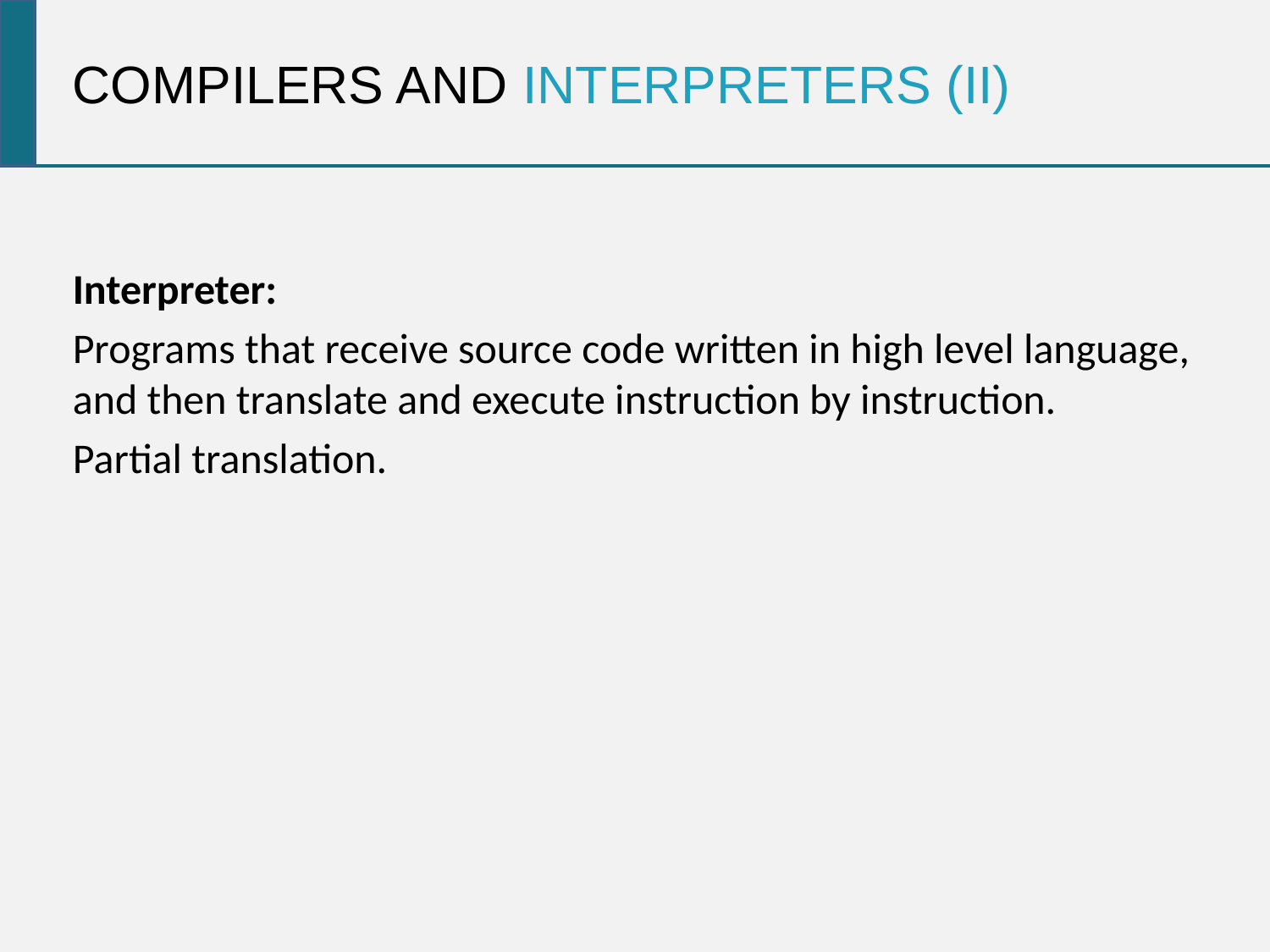

Compilers and Interpreters (ii)

Interpreter:
Programs that receive source code written in high level language, and then translate and execute instruction by instruction.
Partial translation.